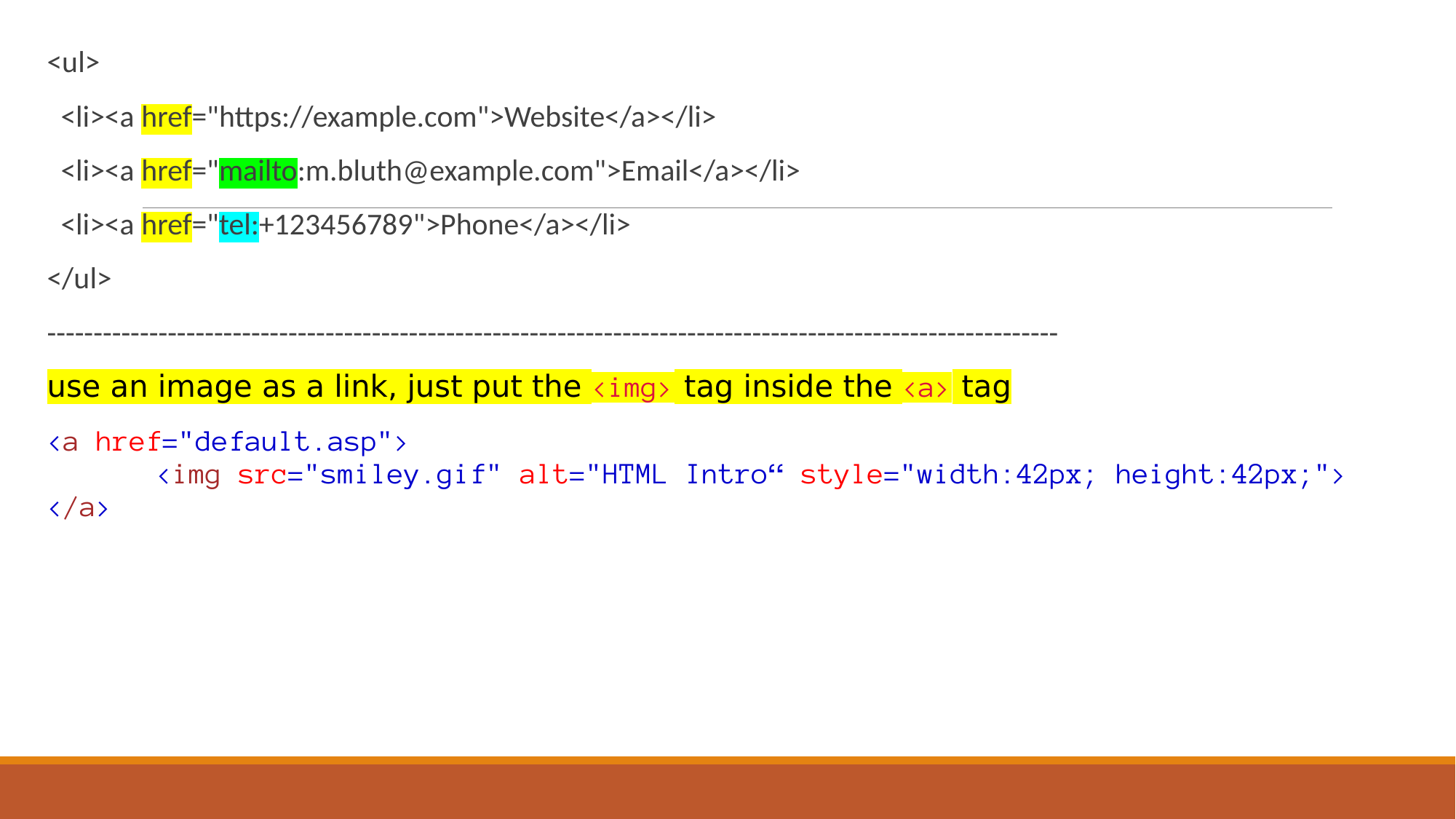

<ul>
  <li><a href="https://example.com">Website</a></li>
  <li><a href="mailto:m.bluth@example.com">Email</a></li>
  <li><a href="tel:+123456789">Phone</a></li>
</ul>
-------------------------------------------------------------------------------------------------------------
use an image as a link, just put the <img> tag inside the <a> tag
<a href="default.asp">
	<img src="smiley.gif" alt="HTML Intro“ style="width:42px; height:42px;">
</a>